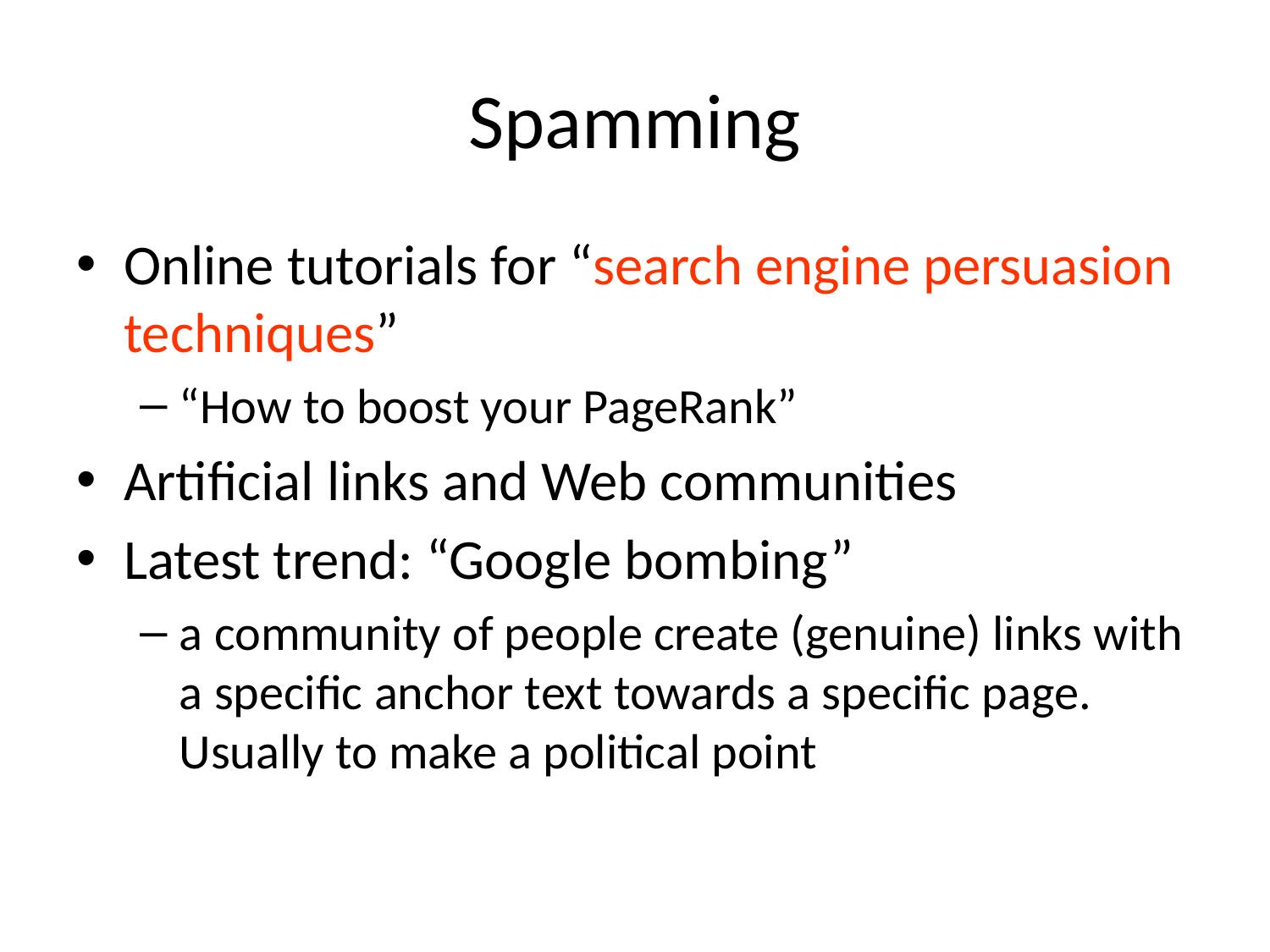

# Spamming
Online tutorials for “search engine persuasion techniques”
“How to boost your PageRank”
Artificial links and Web communities
Latest trend: “Google bombing”
a community of people create (genuine) links with a specific anchor text towards a specific page. Usually to make a political point